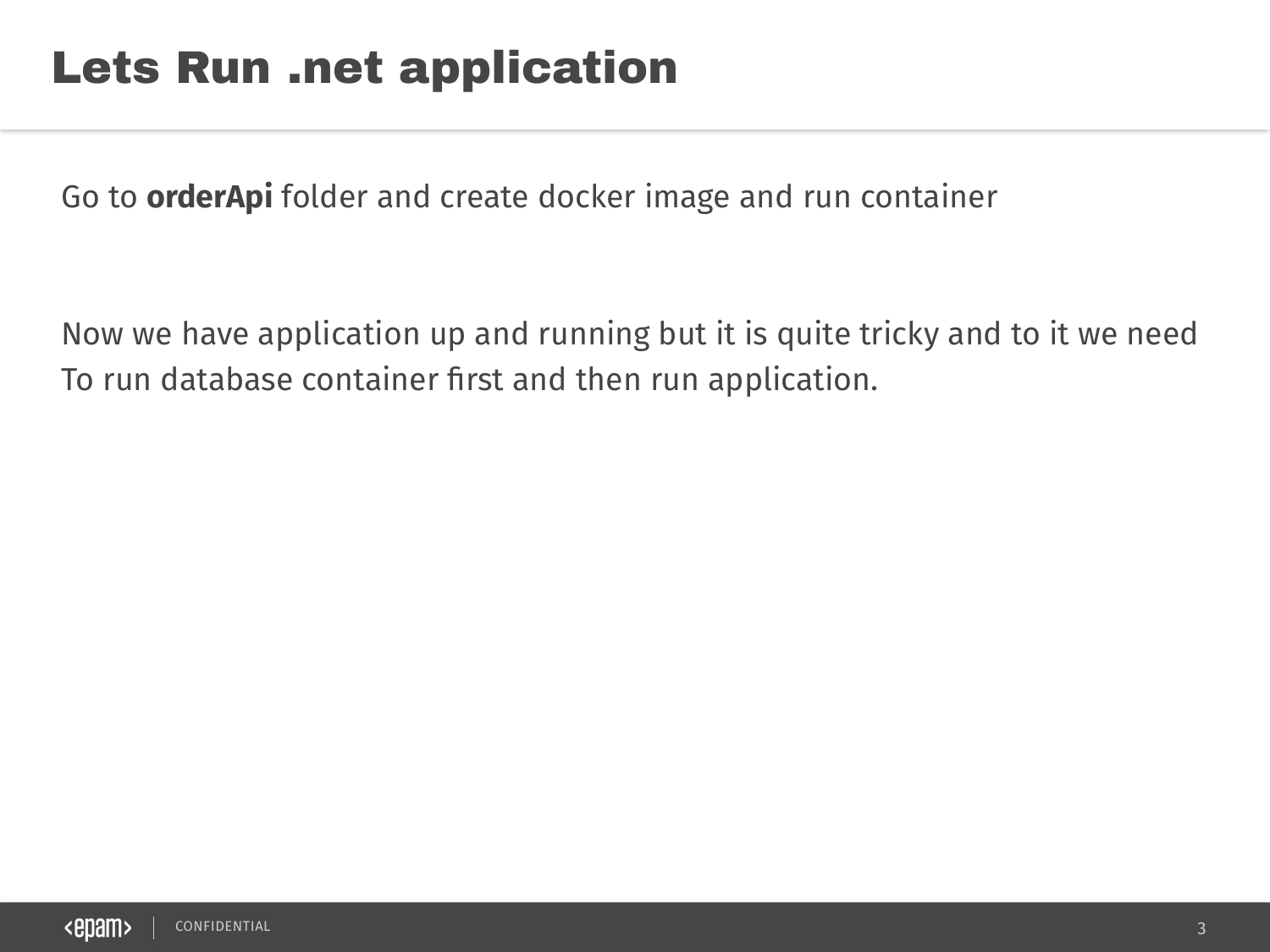

Lets Run .net application
Go to orderApi folder and create docker image and run container

Now we have application up and running but it is quite tricky and to it we need
To run database container first and then run application.